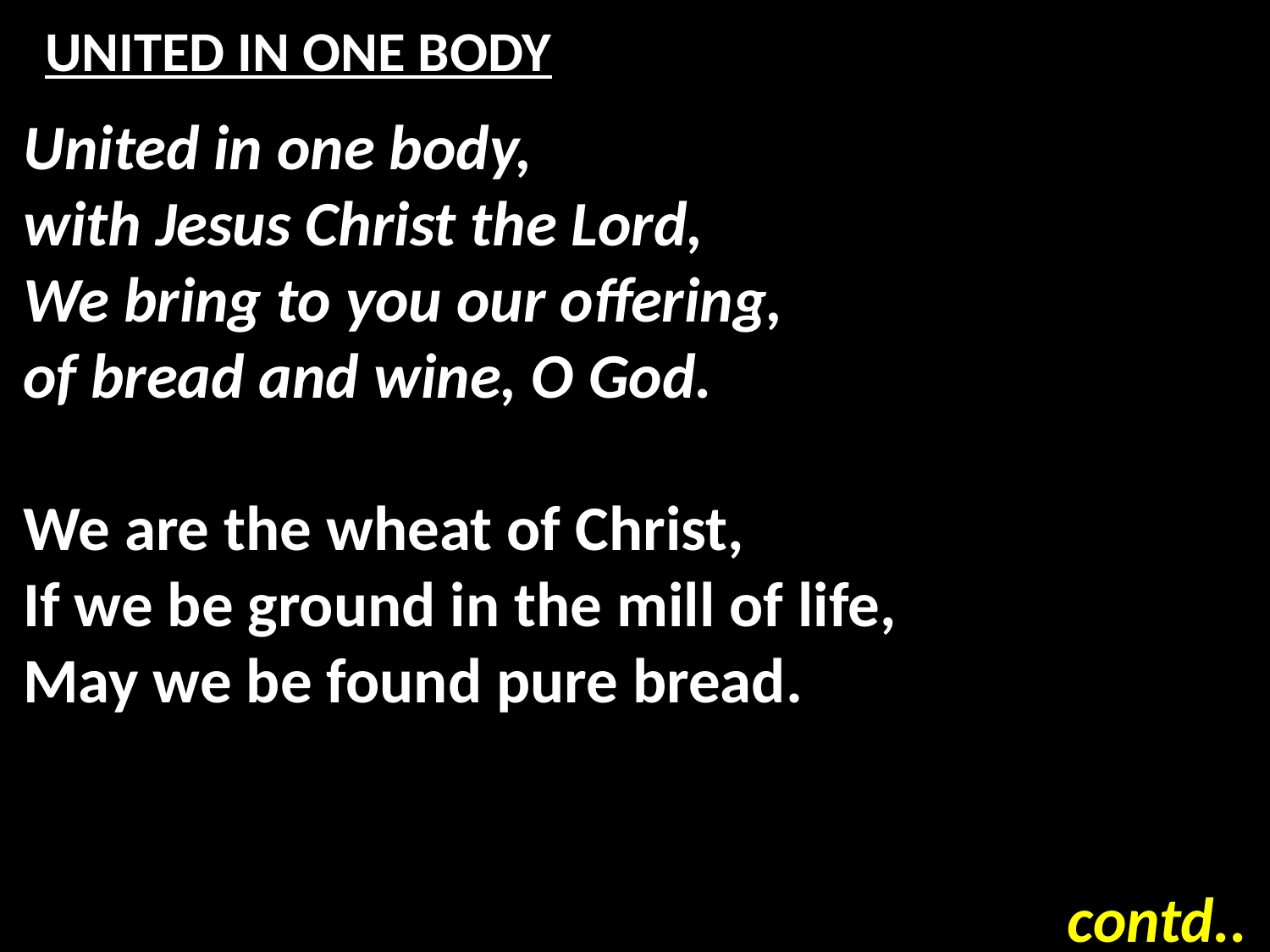

# UNITED IN ONE BODY
United in one body,
with Jesus Christ the Lord,
We bring to you our offering,
of bread and wine, O God.

We are the wheat of Christ,
If we be ground in the mill of life,
May we be found pure bread.
contd..